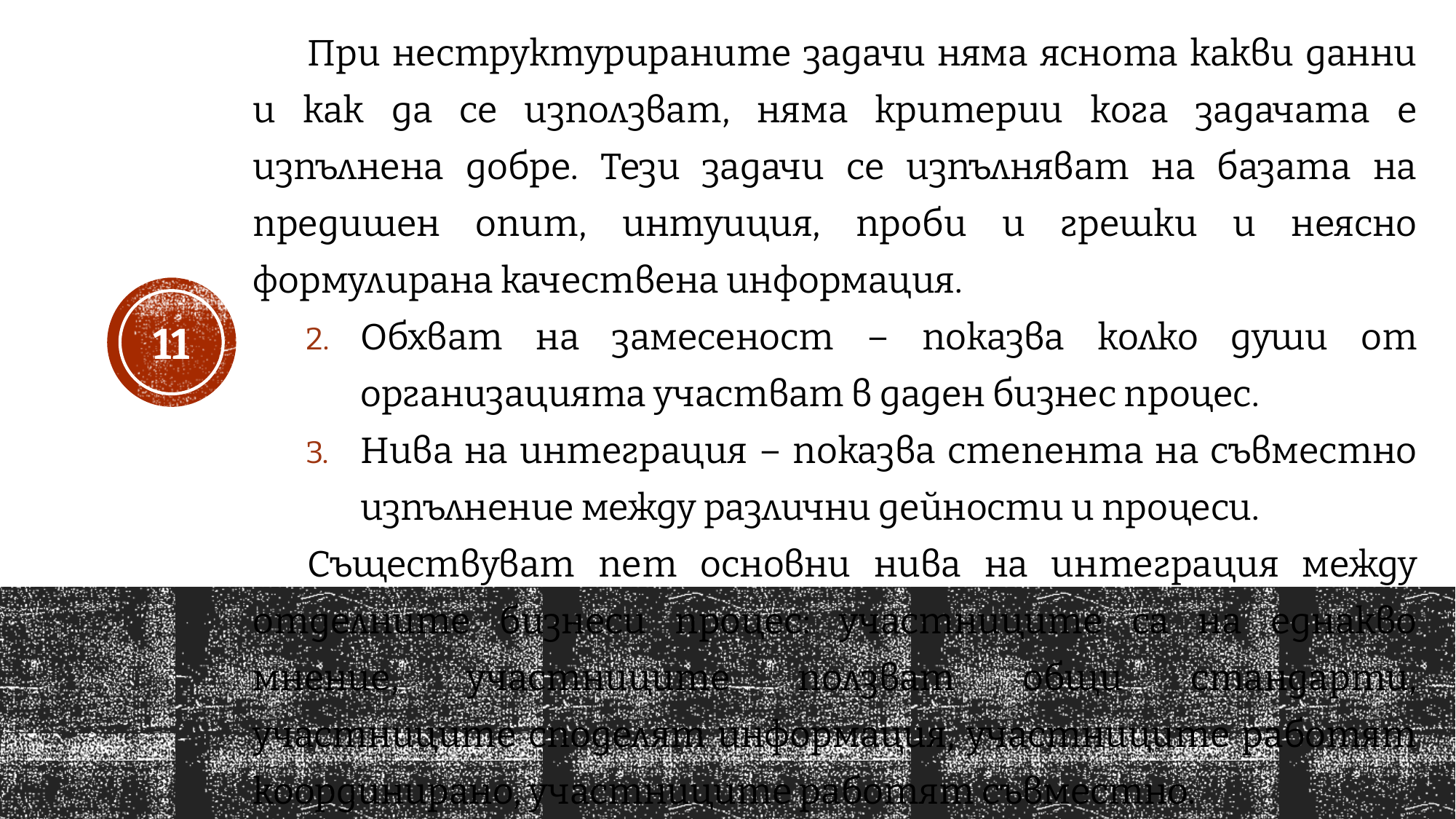

При неструктурираните задачи няма яснота какви данни и как да се използват, няма критерии кога задачата е изпълнена добре. Тези задачи се изпълняват на базата на предишен опит, интуиция, проби и грешки и неясно формулирана качествена информация.
Обхват на замесеност – показва колко души от организацията участват в даден бизнес процес.
Нива на интеграция – показва степента на съвместно изпълнение между различни дейности и процеси.
Съществуват пет основни нива на интеграция между отделните бизнеси процес: участниците са на еднакво мнение, участниците ползват общи стандарти, участниците споделят информация, участниците работят координирано, участниците работят съвместно.
11